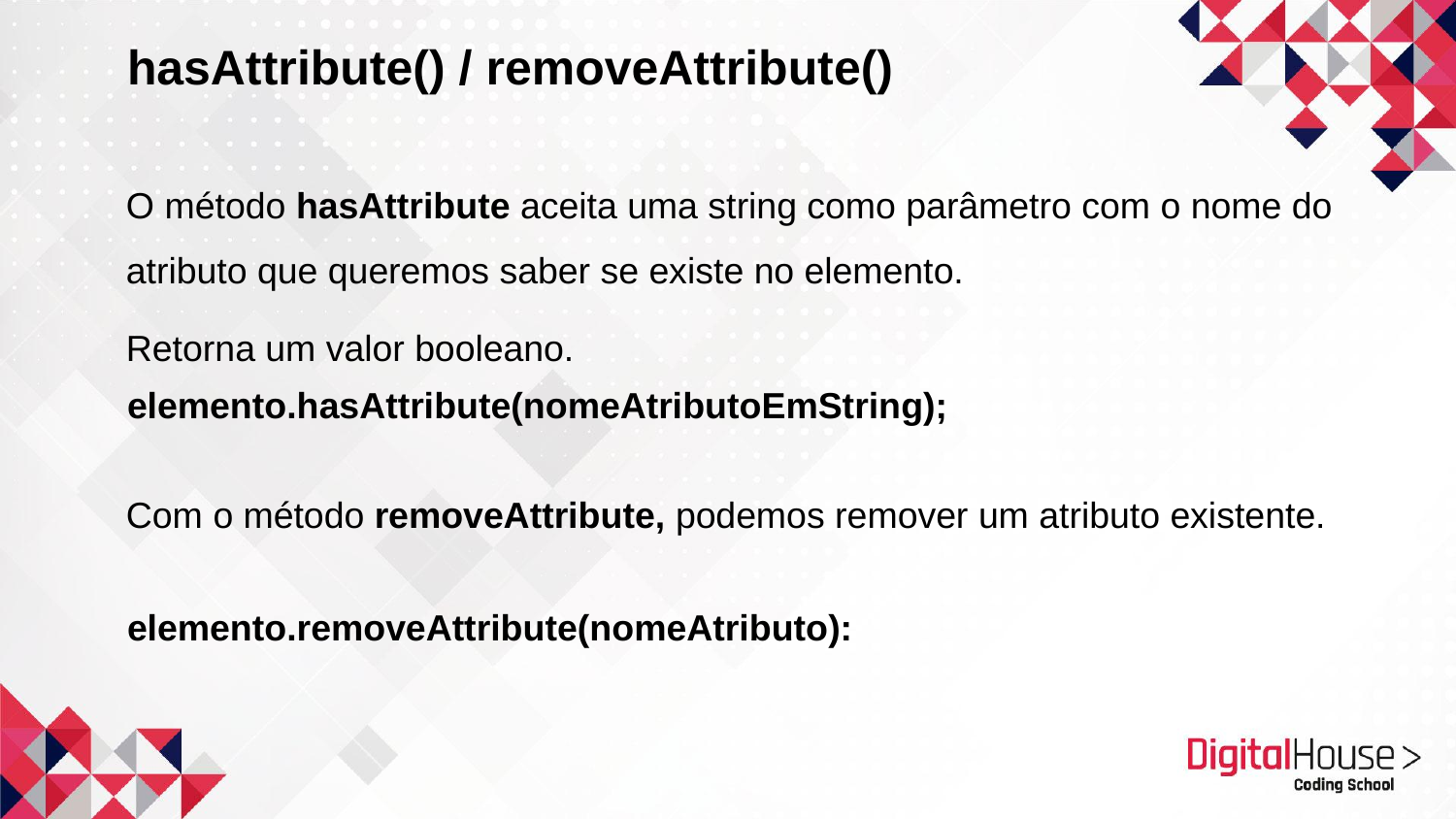

hasAttribute() / removeAttribute()
O método hasAttribute aceita uma string como parâmetro com o nome do atributo que queremos saber se existe no elemento.
Retorna um valor booleano.
elemento.hasAttribute(nomeAtributoEmString);
Com o método removeAttribute, podemos remover um atributo existente.
elemento.removeAttribute(nomeAtributo):